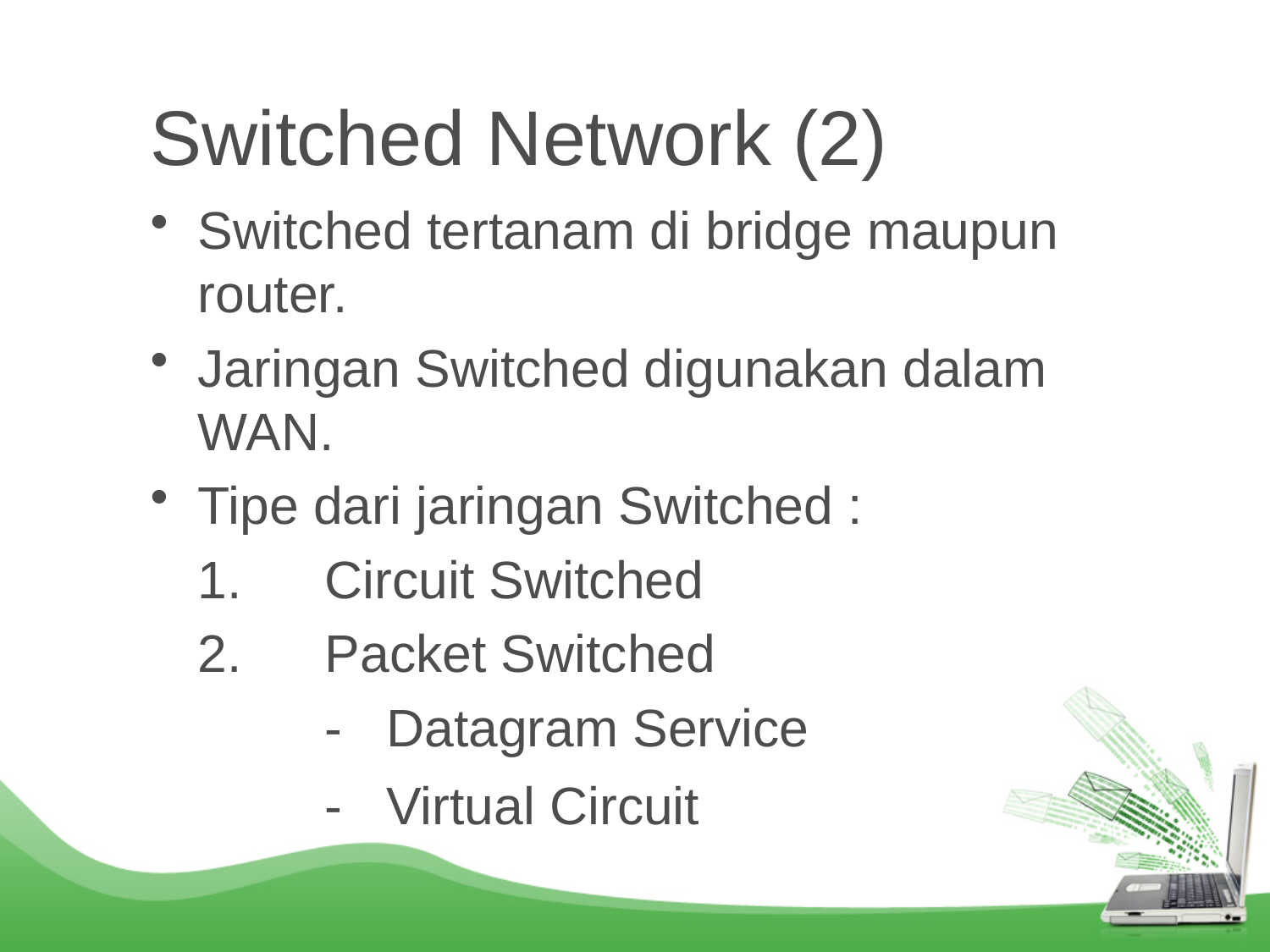

# Switched Network (2)
Switched tertanam di bridge maupun router.
Jaringan Switched digunakan dalam WAN.
Tipe dari jaringan Switched :
	1.	Circuit Switched
	2.	Packet Switched
		-   Datagram Service
		-   Virtual Circuit